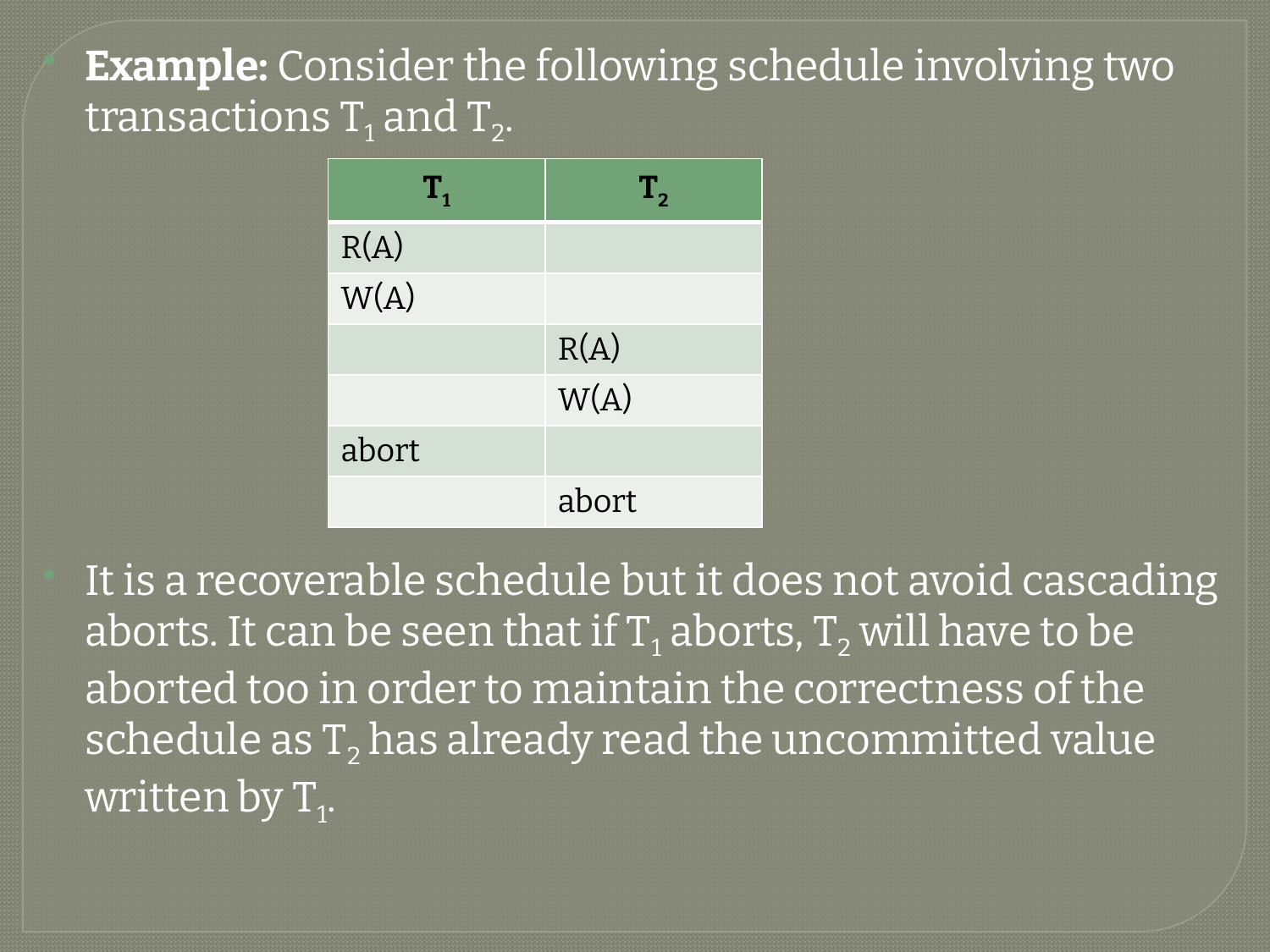

Example: Consider the following schedule involving two transactions T1 and T2.

It is a recoverable schedule but it does not avoid cascading aborts. It can be seen that if T1 aborts, T2 will have to be aborted too in order to maintain the correctness of the schedule as T2 has already read the uncommitted value written by T1.

| T1 | T2 |
| --- | --- |
| R(A) |  |
| W(A) |  |
|  | R(A) |
|  | W(A) |
| abort |  |
|  | abort |